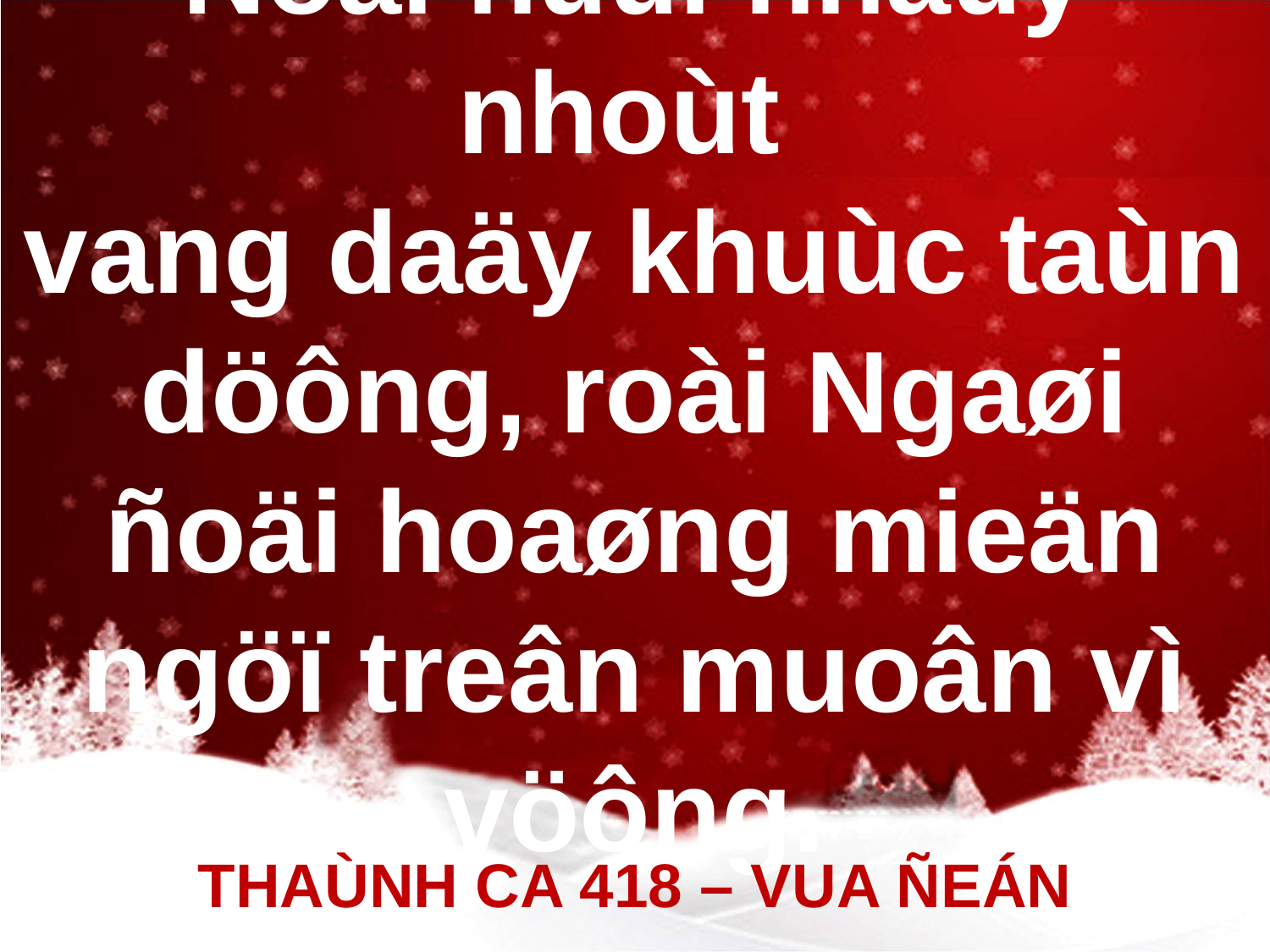

# Ñoài nuùi nhaûy nhoùt vang daäy khuùc taùn döông, roài Ngaøi ñoäi hoaøng mieän ngöï treân muoân vì vöông.
THAÙNH CA 418 – VUA ÑEÁN